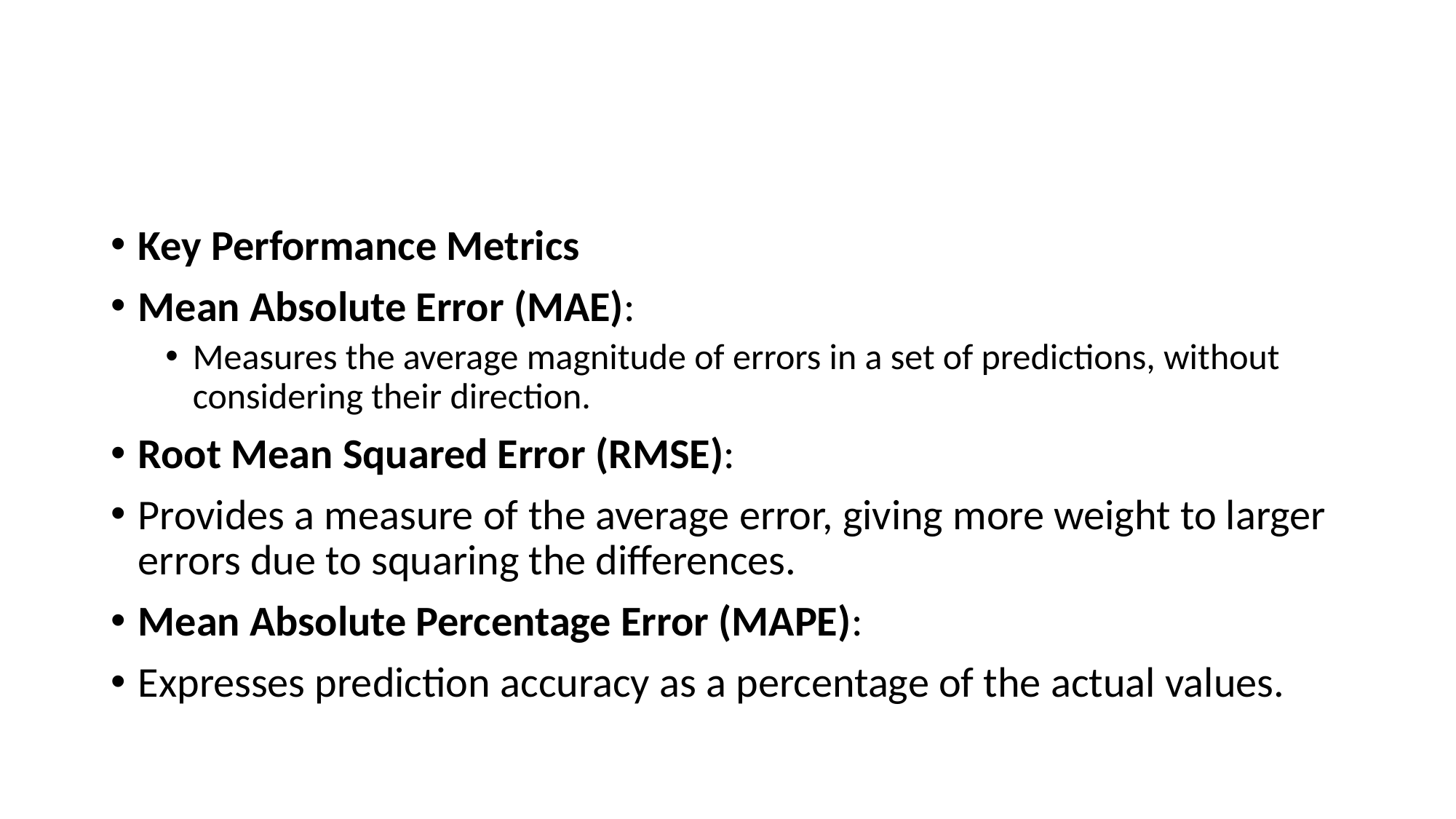

#
Key Performance Metrics
Mean Absolute Error (MAE):
Measures the average magnitude of errors in a set of predictions, without considering their direction.
Root Mean Squared Error (RMSE):
Provides a measure of the average error, giving more weight to larger errors due to squaring the differences.
Mean Absolute Percentage Error (MAPE):
Expresses prediction accuracy as a percentage of the actual values.